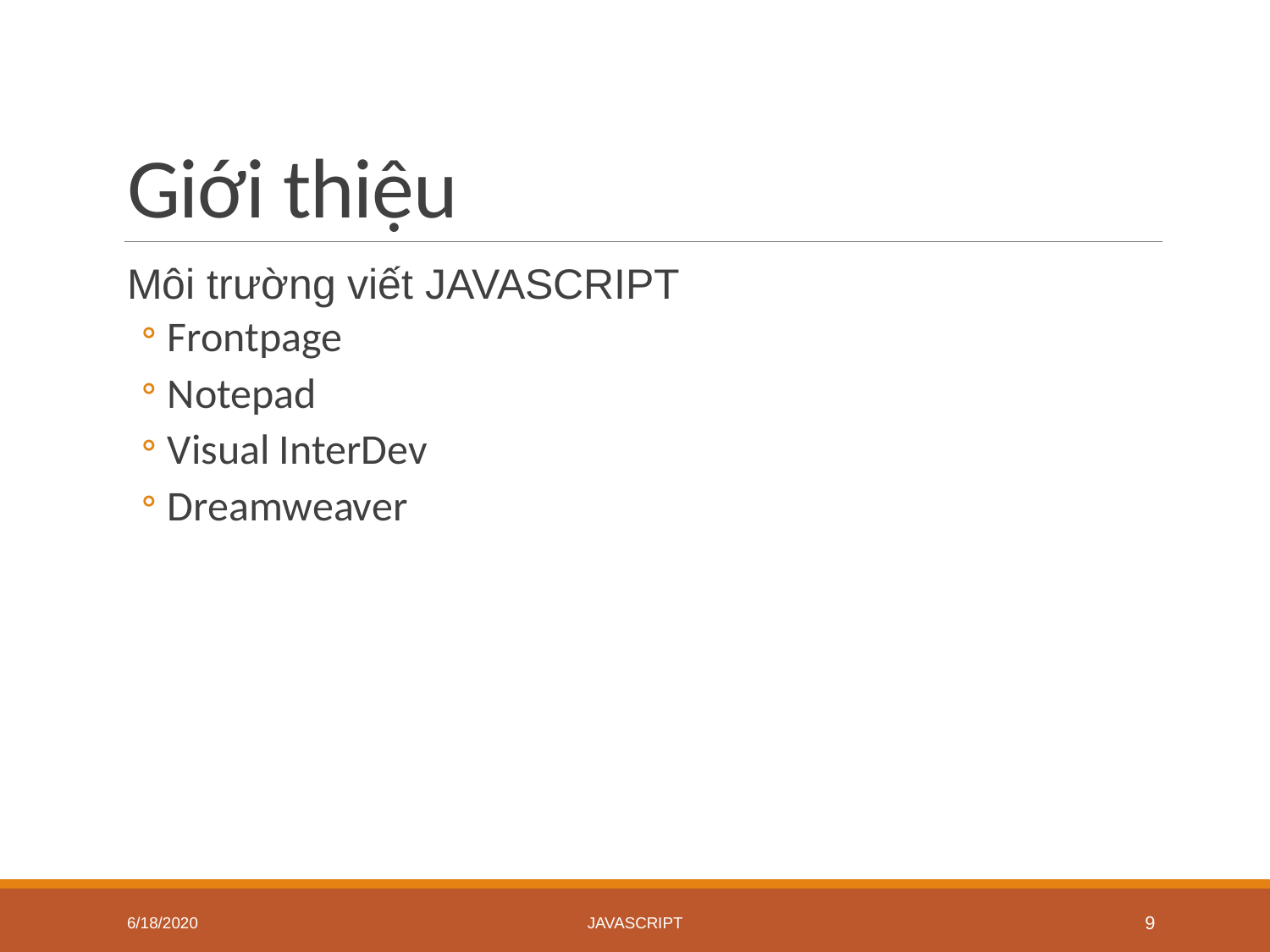

# Giới thiệu
Môi trường viết JAVASCRIPT
Frontpage
Notepad
Visual InterDev
Dreamweaver
6/18/2020
JavaScript
9